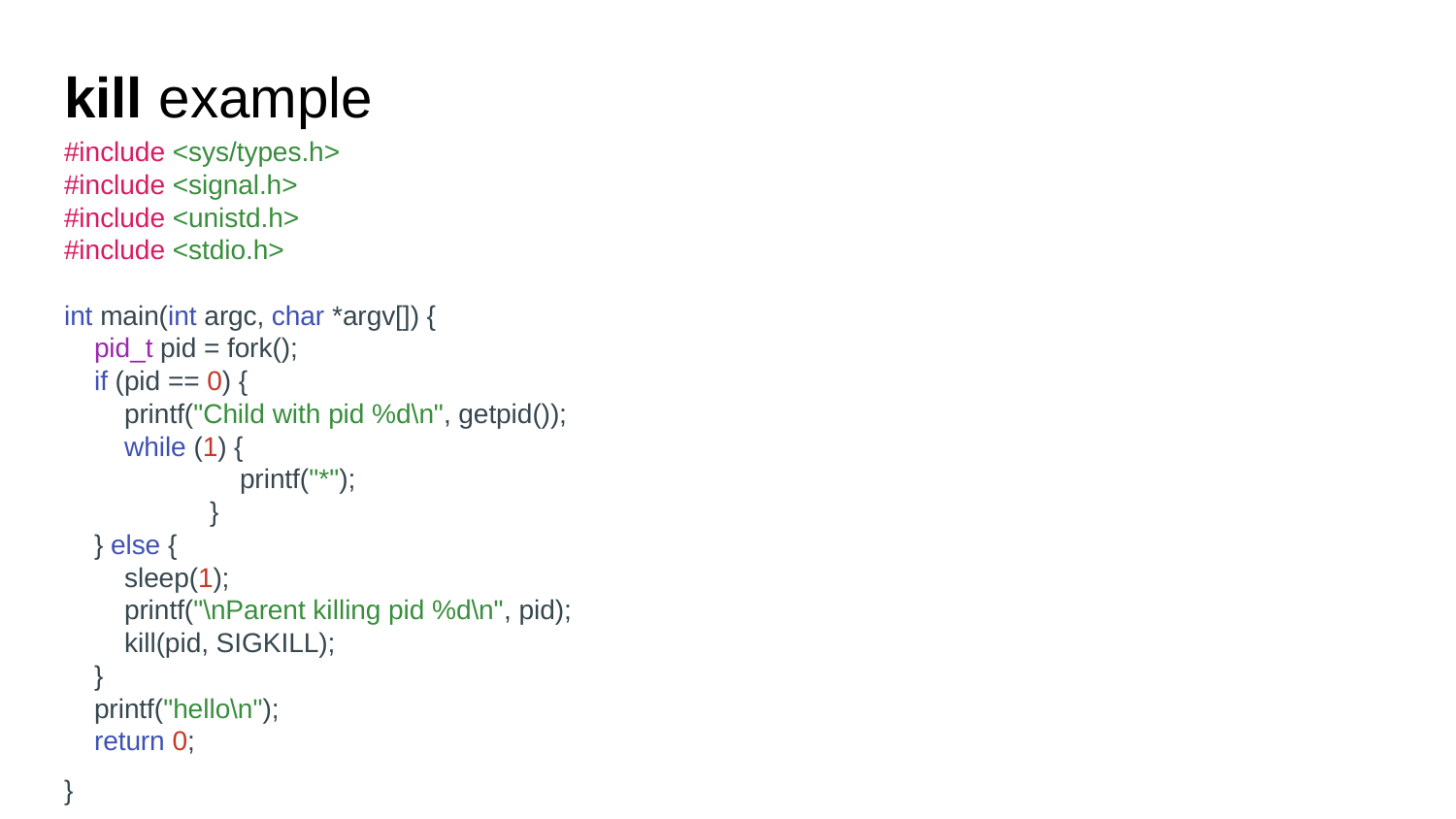

# kill example
#include <sys/types.h>
#include <signal.h>
#include <unistd.h>
#include <stdio.h>

int main(int argc, char *argv[]) {
    pid_t pid = fork();
    if (pid == 0) {
        printf("Child with pid %d\n", getpid());
        while (1) {
	    printf("*");
	}
    } else {
        sleep(1);
        printf("\nParent killing pid %d\n", pid);
        kill(pid, SIGKILL);
    }
    printf("hello\n");
    return 0;
}